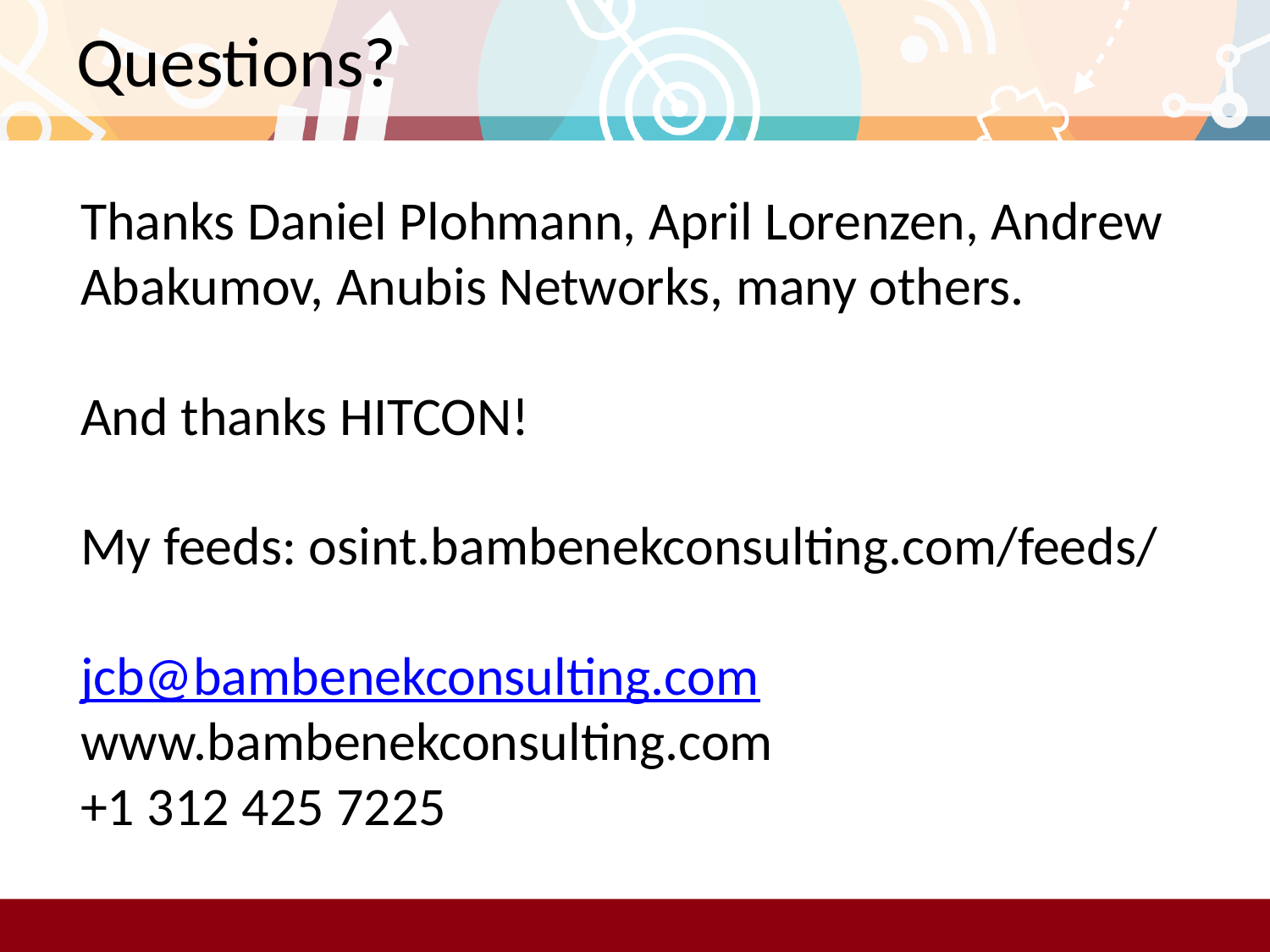

# Questions?
Thanks Daniel Plohmann, April Lorenzen, Andrew Abakumov, Anubis Networks, many others.

And thanks HITCON!

My feeds: osint.bambenekconsulting.com/feeds/

jcb@bambenekconsulting.com
www.bambenekconsulting.com
+1 312 425 7225